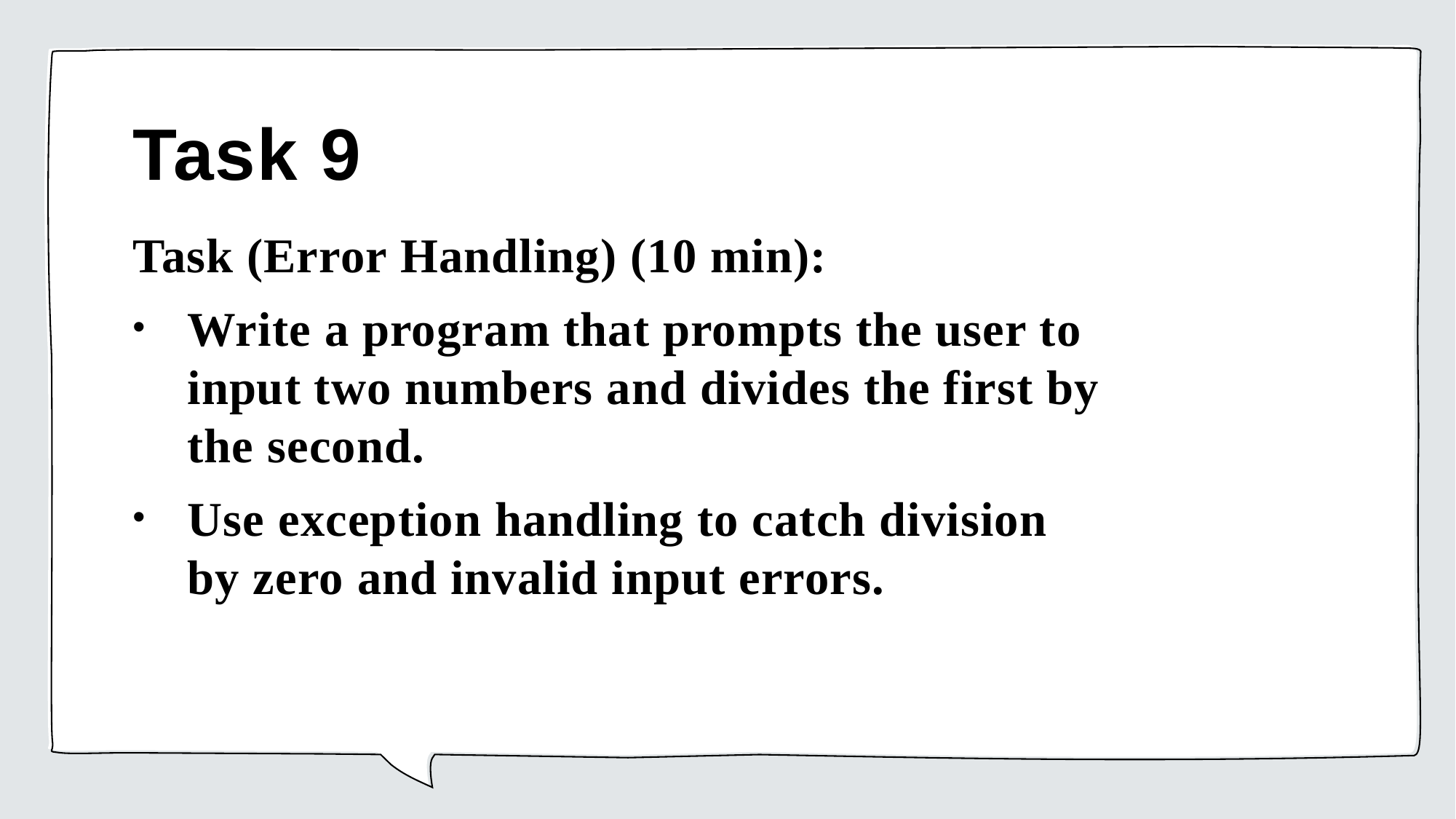

# Task 9
Task (Error Handling) (10 min):
Write a program that prompts the user to input two numbers and divides the first by the second.
Use exception handling to catch division by zero and invalid input errors.